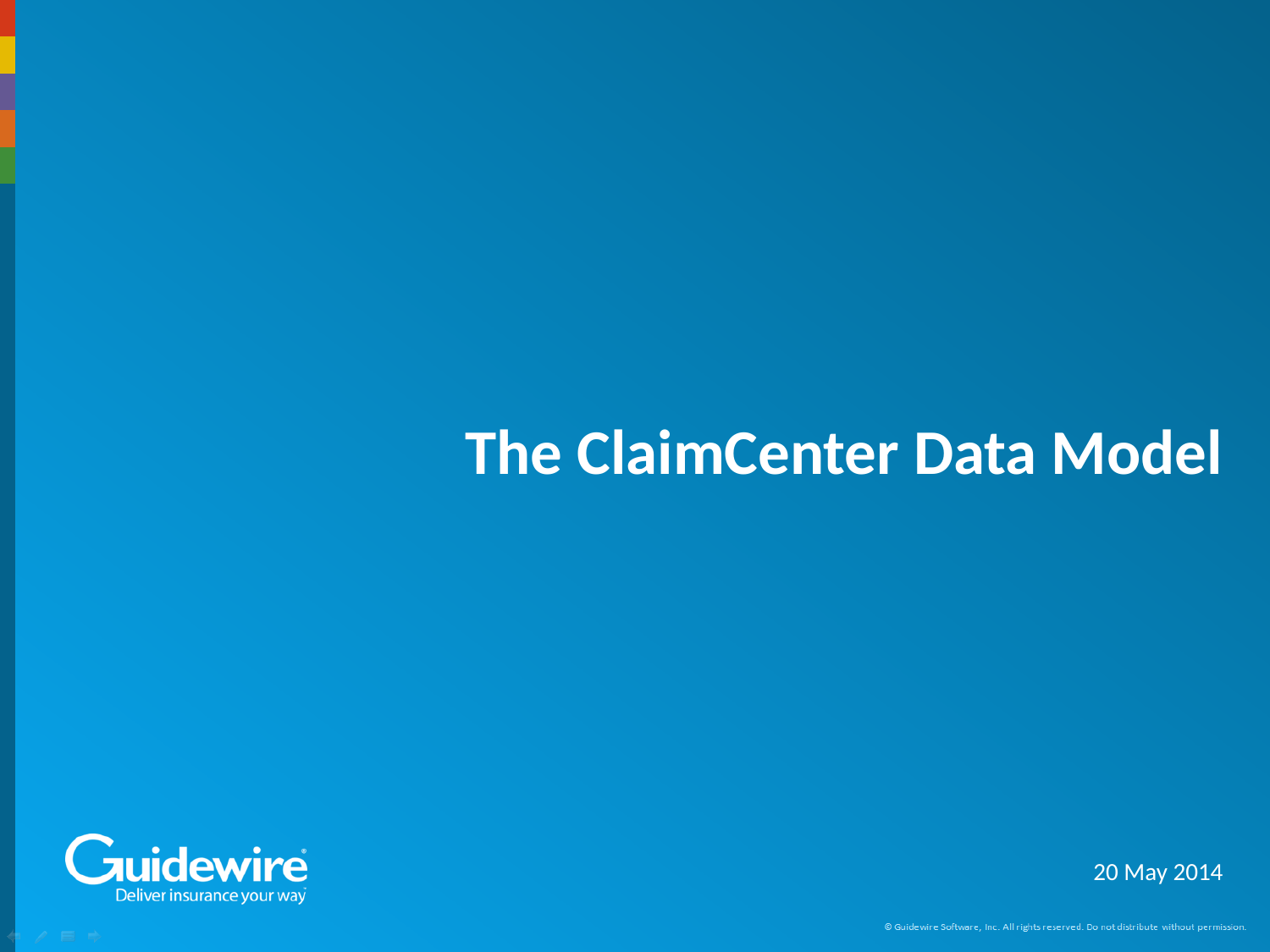

# The ClaimCenter Data Model
20 May 2014